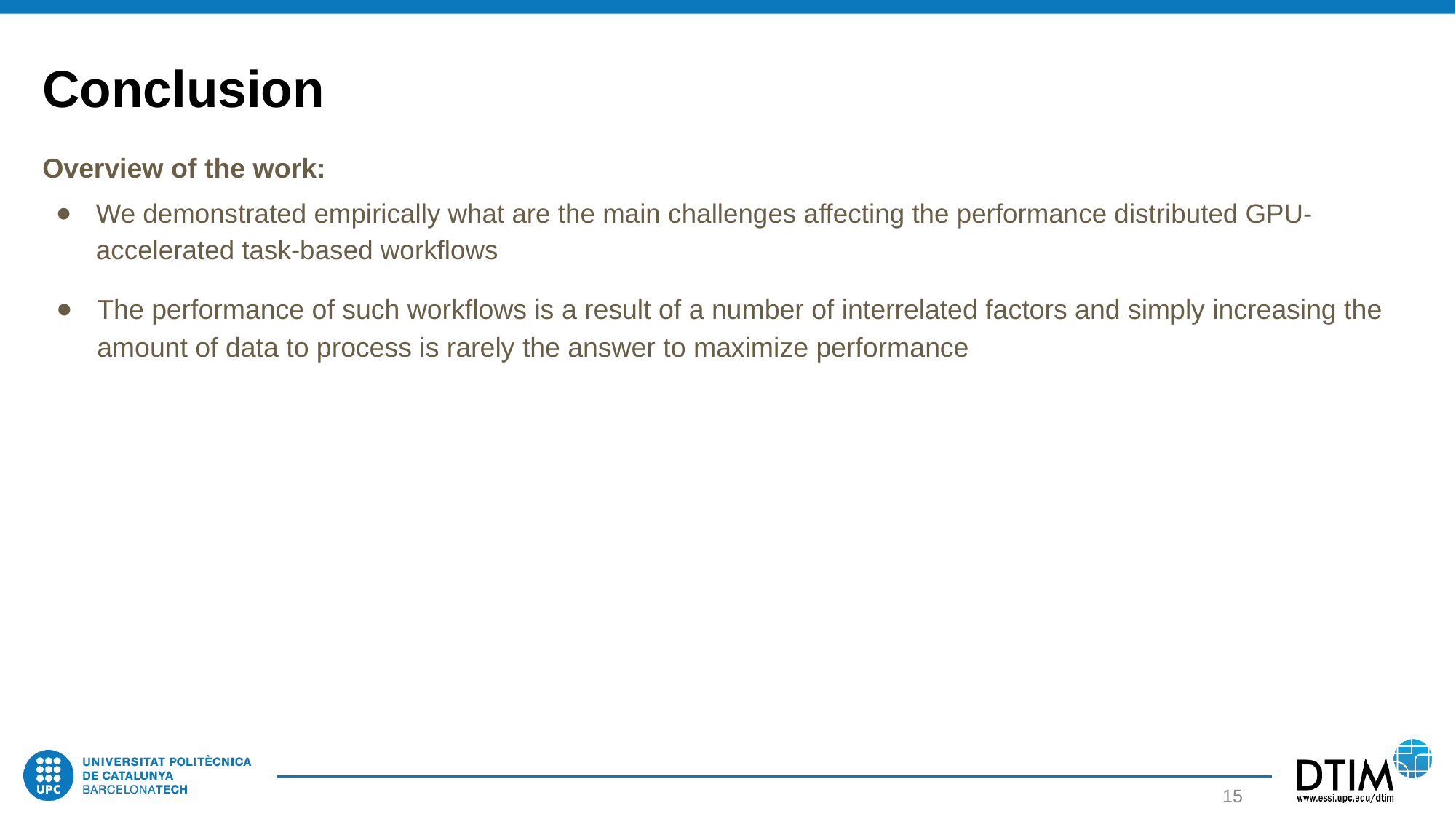

Conclusion
Overview of the work:
We demonstrated empirically what are the main challenges affecting the performance distributed GPU-accelerated task-based workflows
The performance of such workflows is a result of a number of interrelated factors and simply increasing the amount of data to process is rarely the answer to maximize performance
15